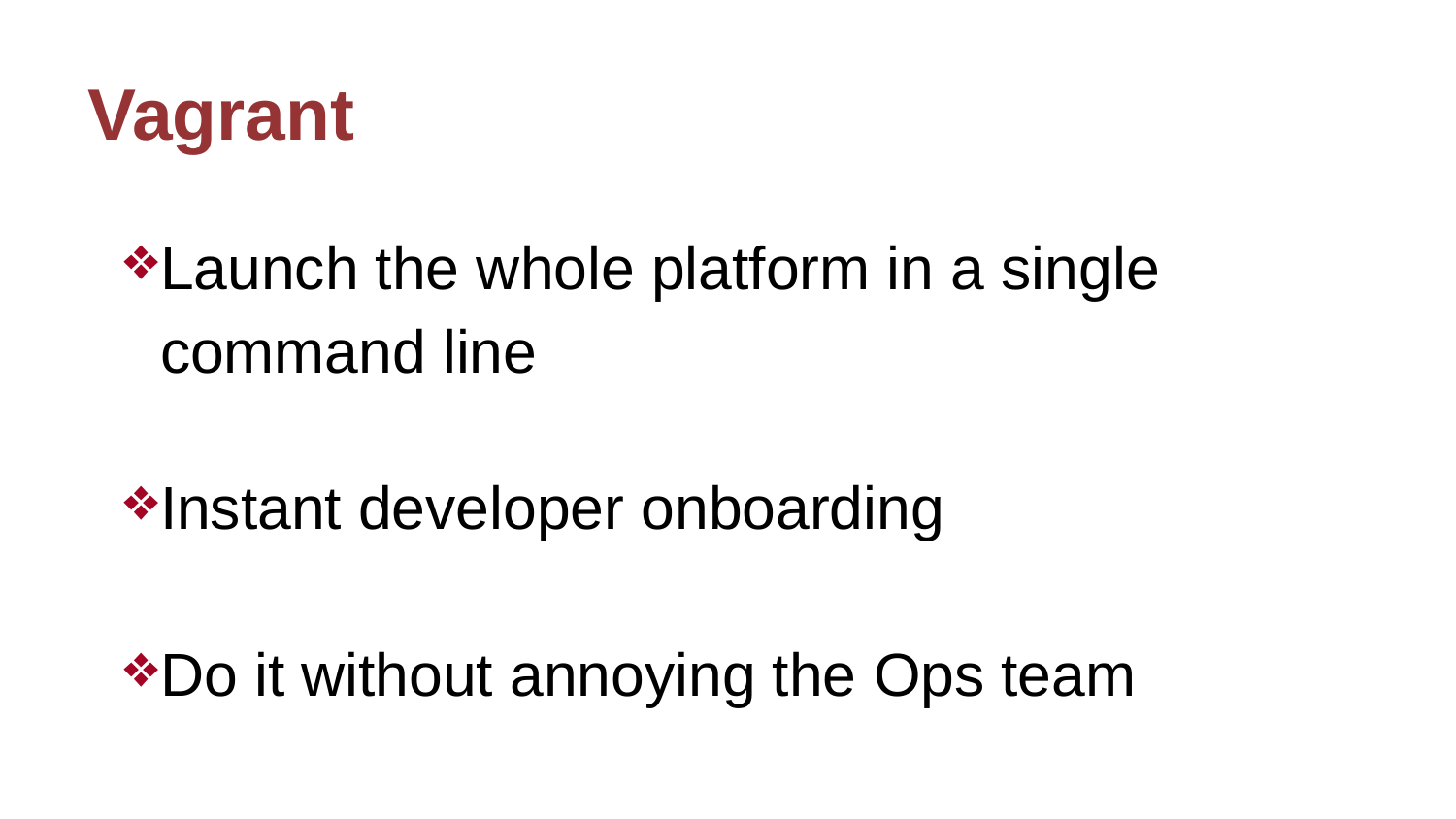

# Vagrant
Launch the whole platform in a single command line
Instant developer onboarding
Do it without annoying the Ops team